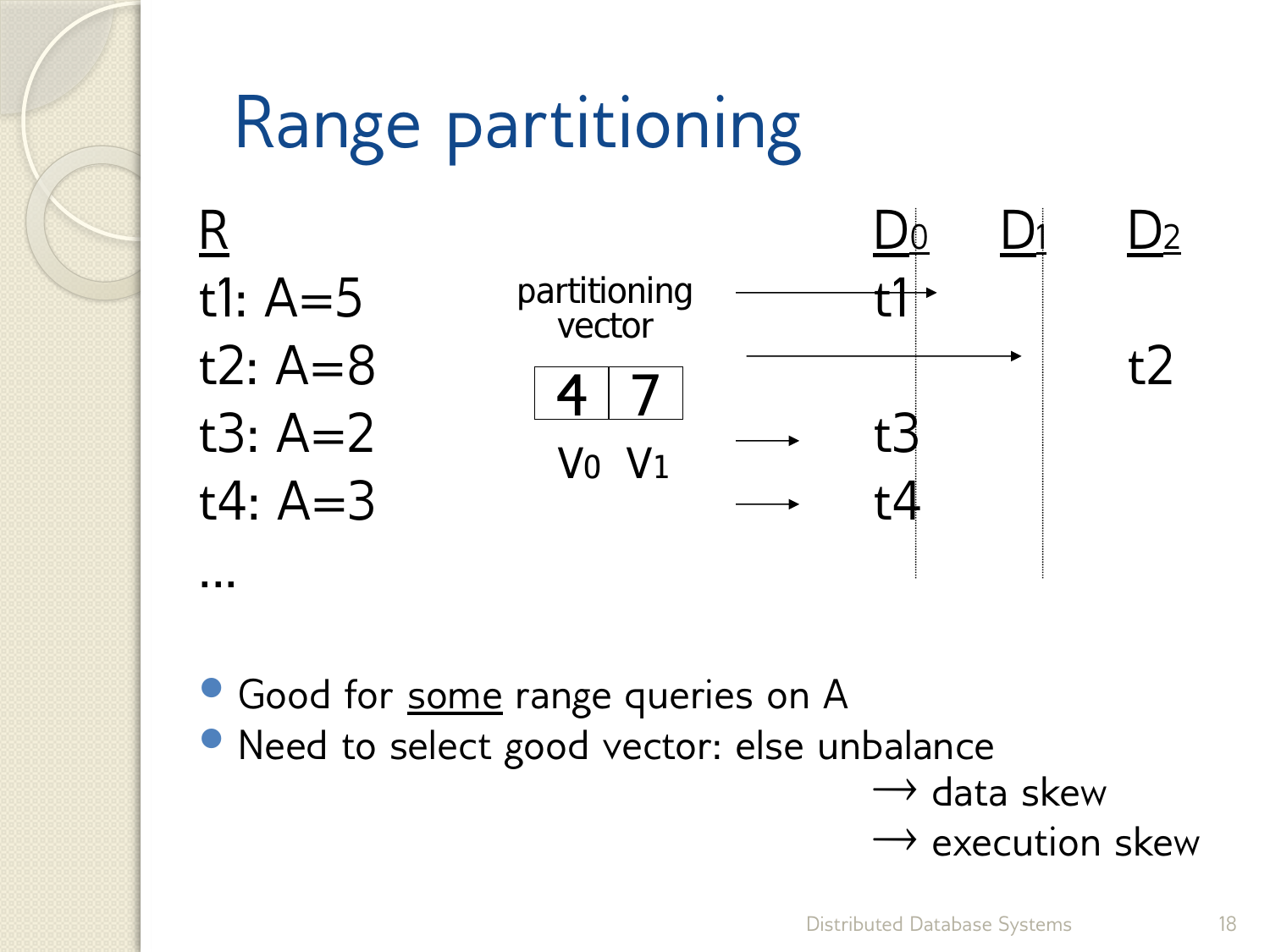

# Range partitioning
R						D0	D1	D2
t1: A=5					t1
t2: A=8						t2
t3: A=2				t3
t4: A=3				t4
...

Good for some range queries on A
Need to select good vector: else unbalance
						→ data skew
						→ execution skew

partitioning
vector

4
7
V0  V1

Distributed Database Systems
18